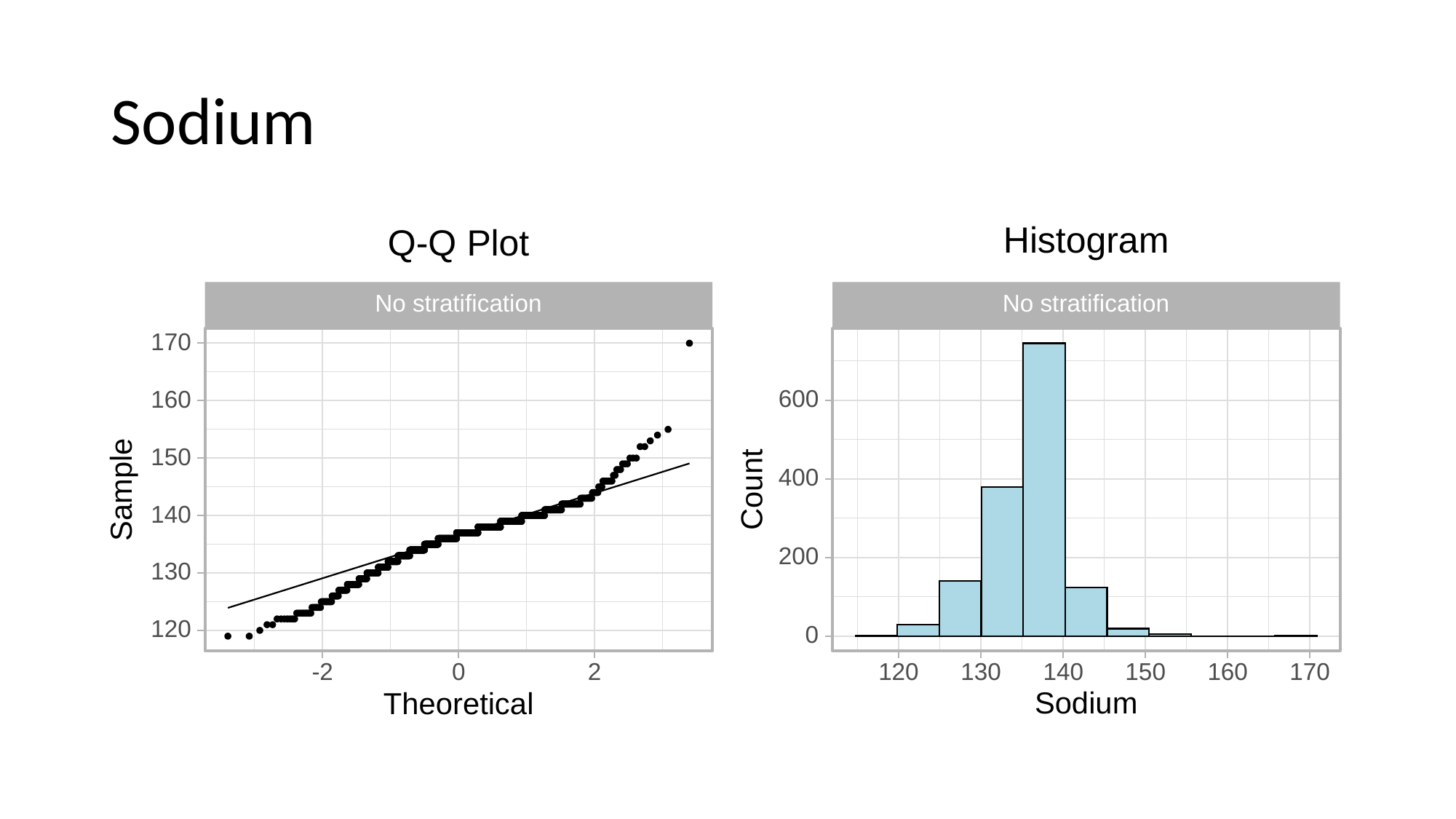

# Sodium

Histogram
Q-Q Plot

No stratification
No stratification

170

600
160

150

400

Sample

Count

140

200

130

120

0

130
0
120
140
150
160
170
-2
2
Sodium
Theoretical